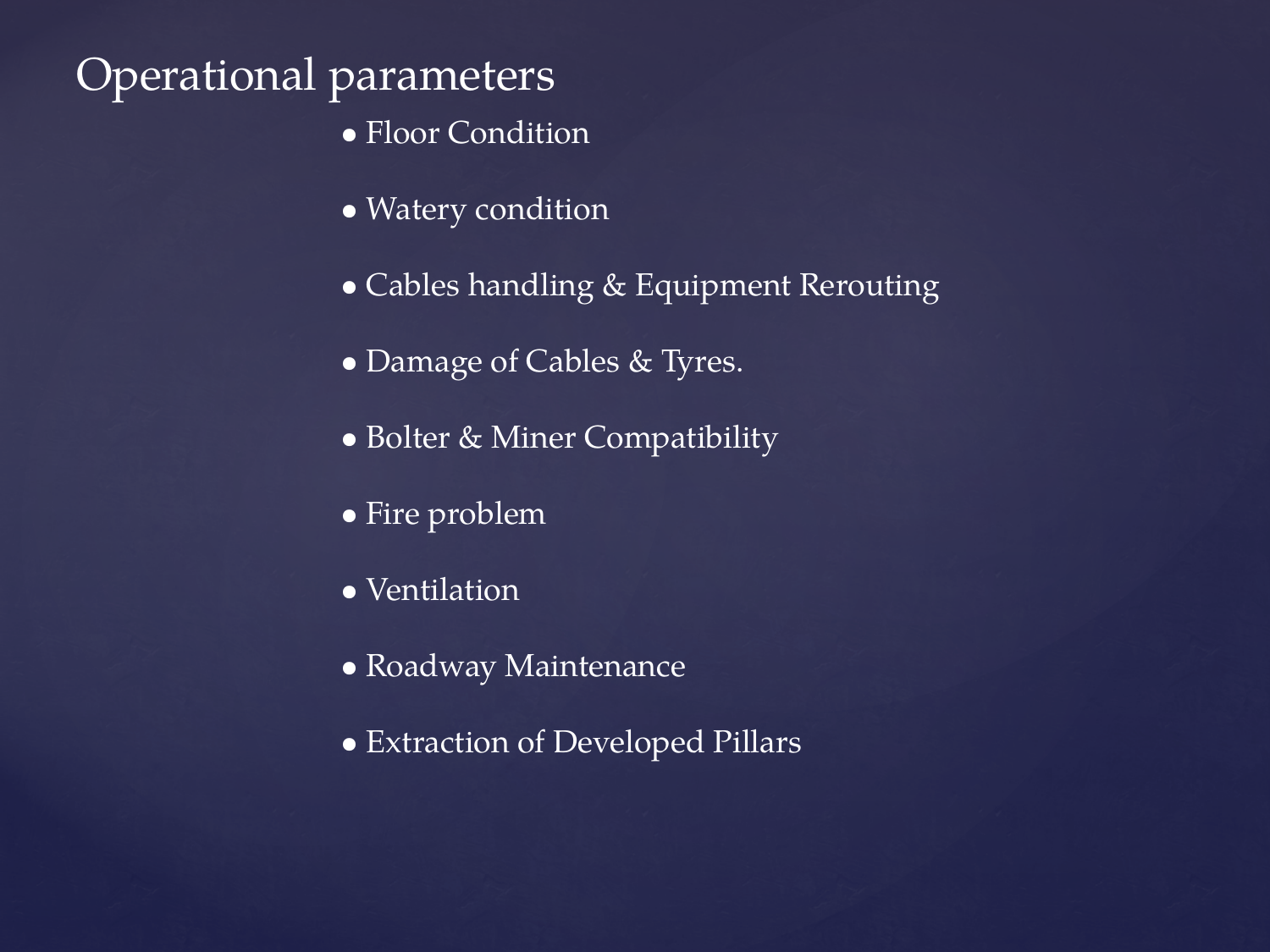

# Operational parameters
• Floor Condition

• Watery condition

• Cables handling & Equipment Rerouting

• Damage of Cables & Tyres.

• Bolter & Miner Compatibility

• Fire problem

• Ventilation

• Roadway Maintenance

• Extraction of Developed Pillars